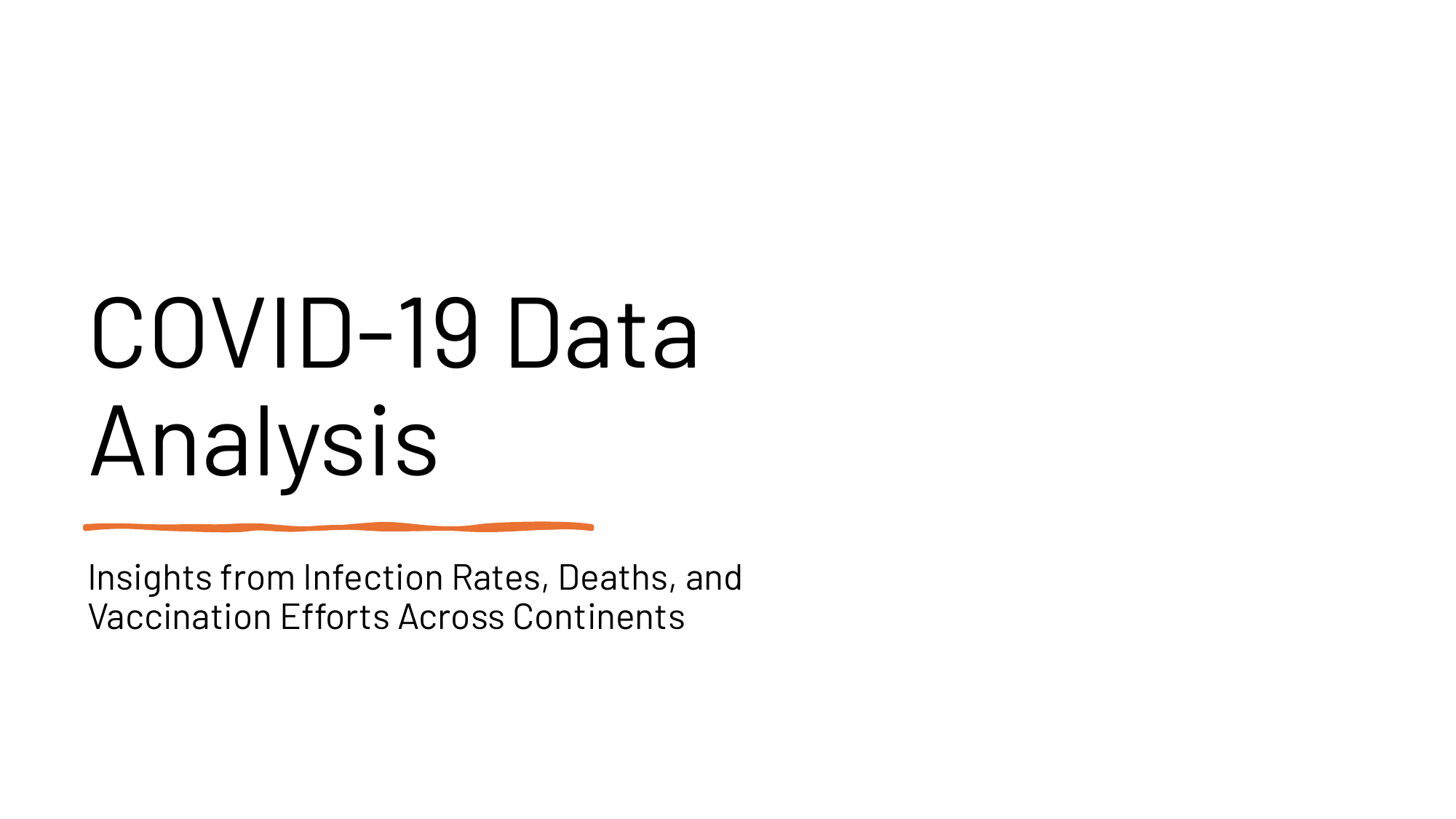

# COVID-19 Data Analysis

Insights from Infection Rates, Deaths, and Vaccination Efforts Across Continents